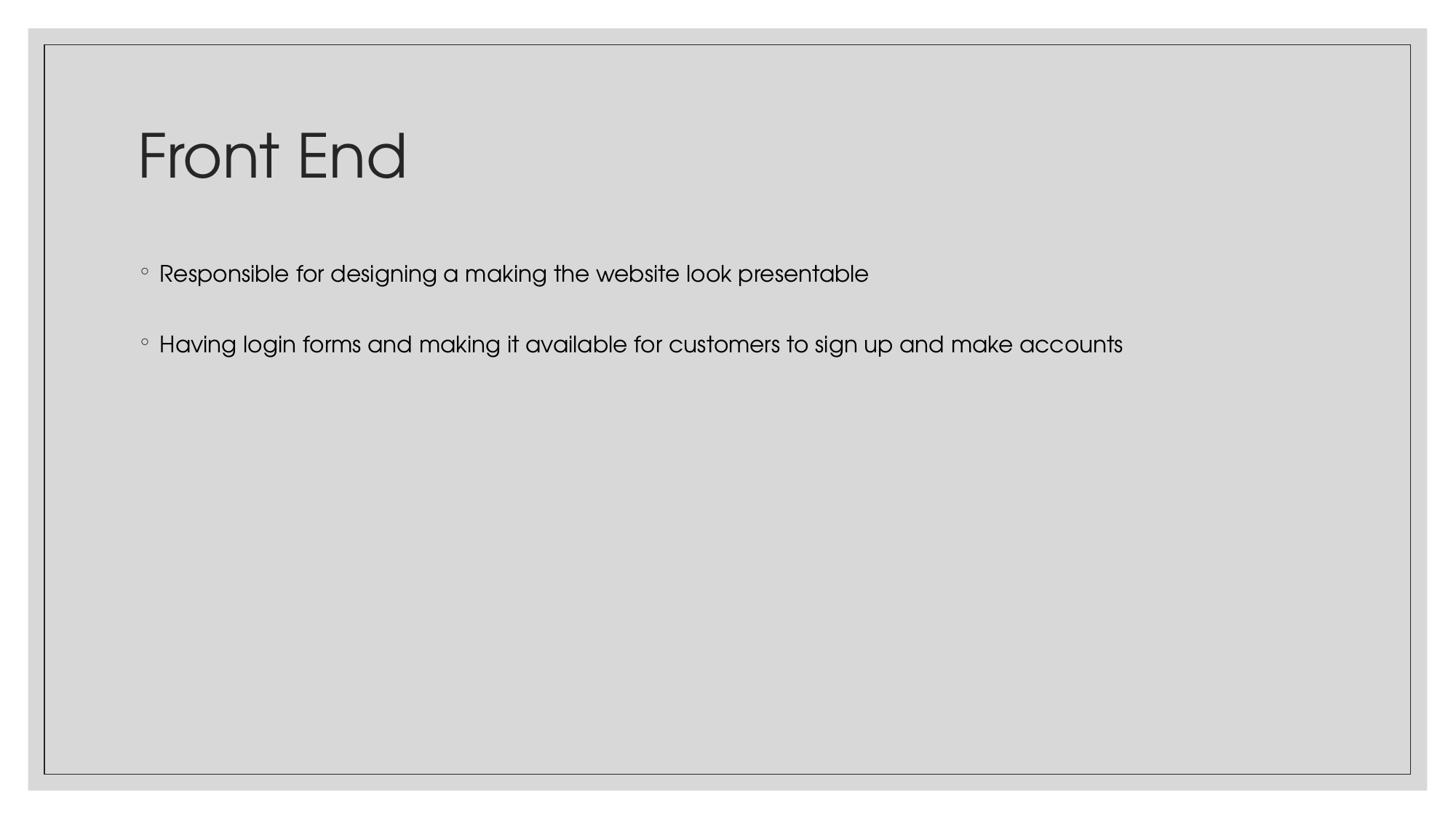

# Front End
Responsible for designing a making the website look presentable
Having login forms and making it available for customers to sign up and make accounts